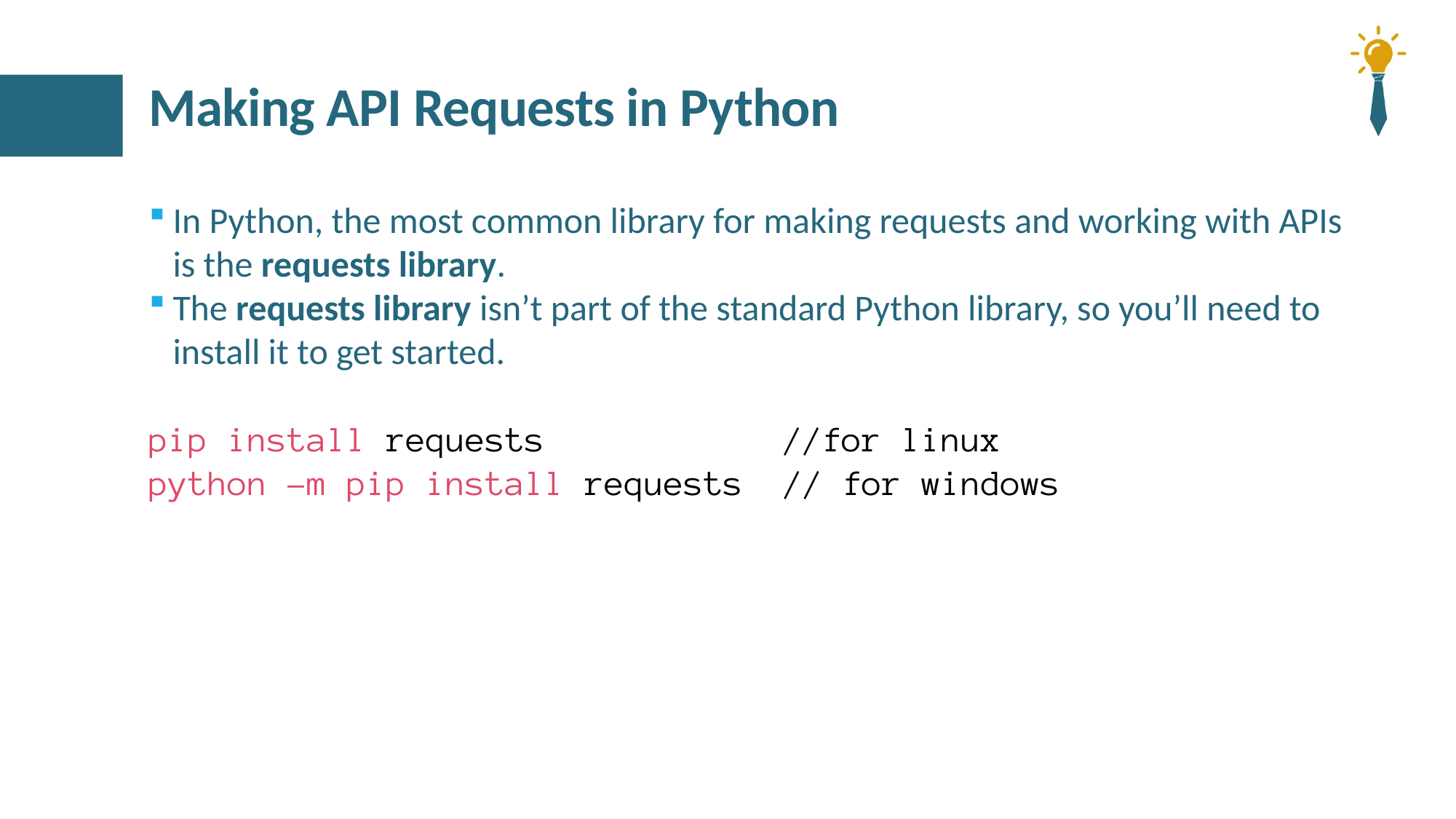

# Making API Requests in Python
In Python, the most common library for making requests and working with APIs is the requests library.
The requests library isn’t part of the standard Python library, so you’ll need to install it to get started.

pip install requests            //for linux
python -m pip install requests  // for windows